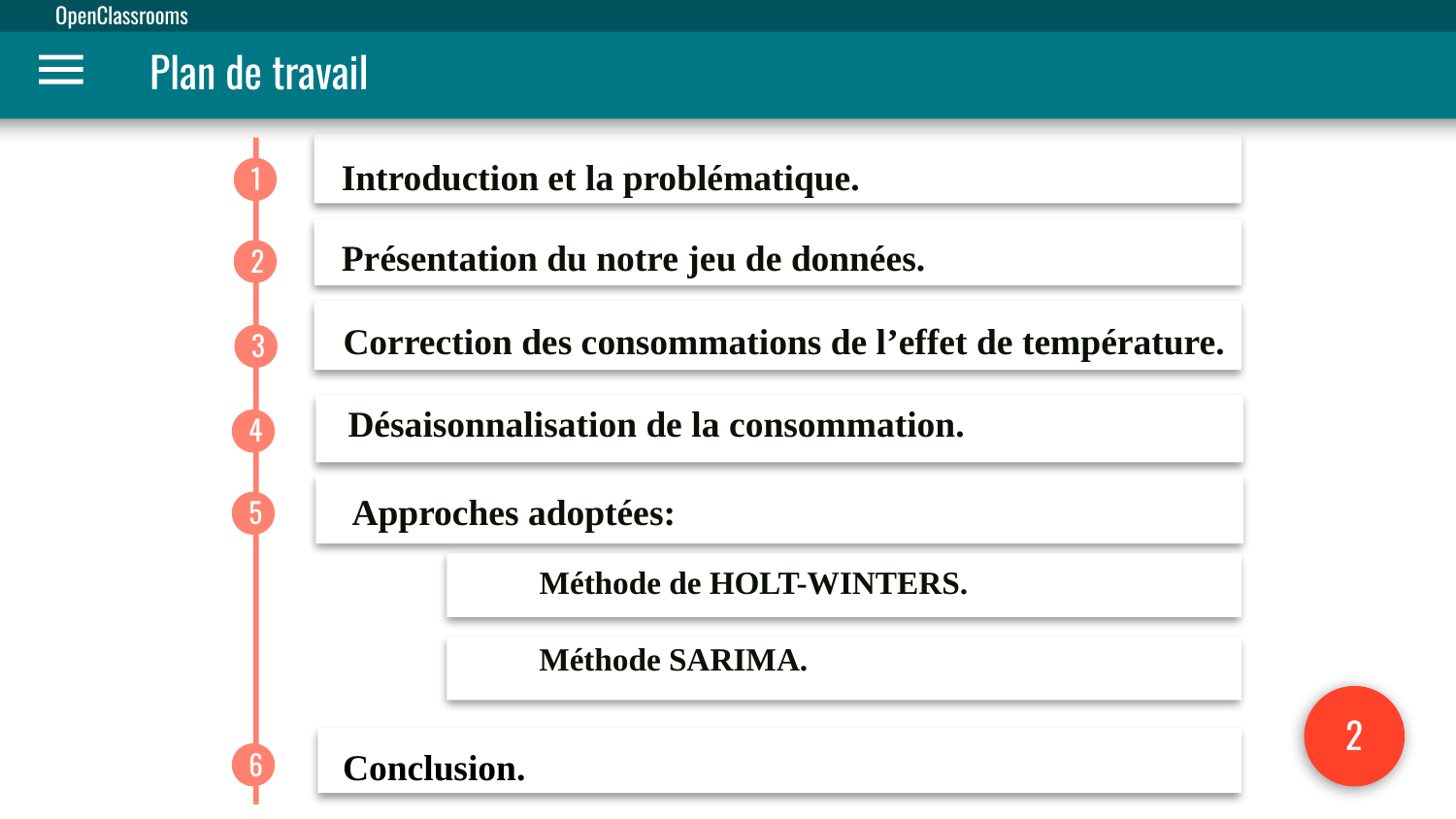

OpenClassrooms
Plan de travail

Introduction et la problématique.

1

Présentation du notre jeu de données.
2

Correction des consommations de l’effet de température.
3

Désaisonnalisation de la consommation.

4

Approches adoptées:
5

Méthode de HOLT-WINTERS.

Méthode SARIMA.

2

 Conclusion.
6